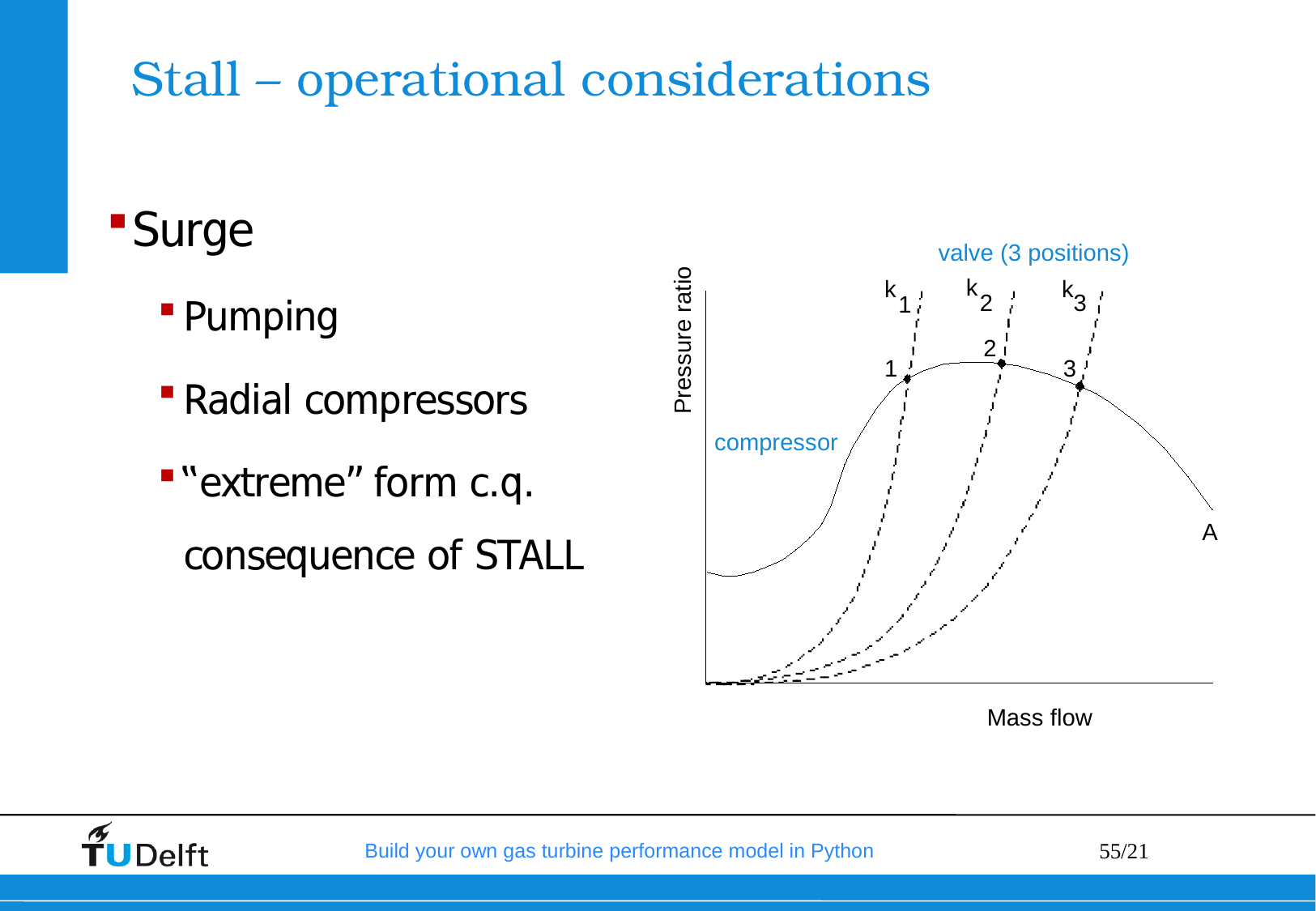

# Stall – operational considerations
Surge
Pumping
Radial compressors
“extreme” form c.q. consequence of STALL
valve (3 positions)

Pressure ratio

Mass flow
k
k
k
2
3
1
2

1
3

compressor

A